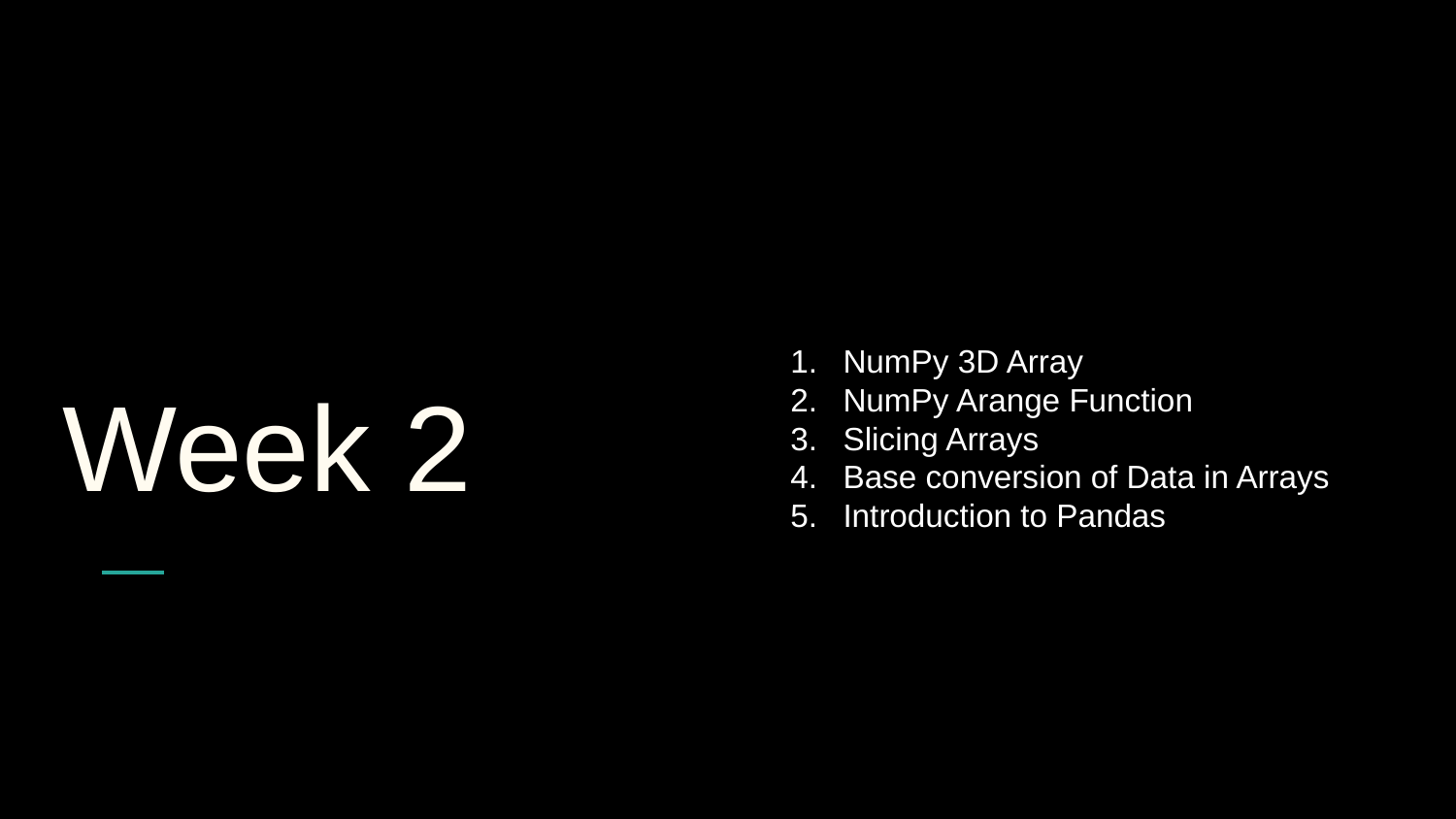

# Week 2
NumPy 3D Array
NumPy Arange Function
Slicing Arrays
Base conversion of Data in Arrays
Introduction to Pandas